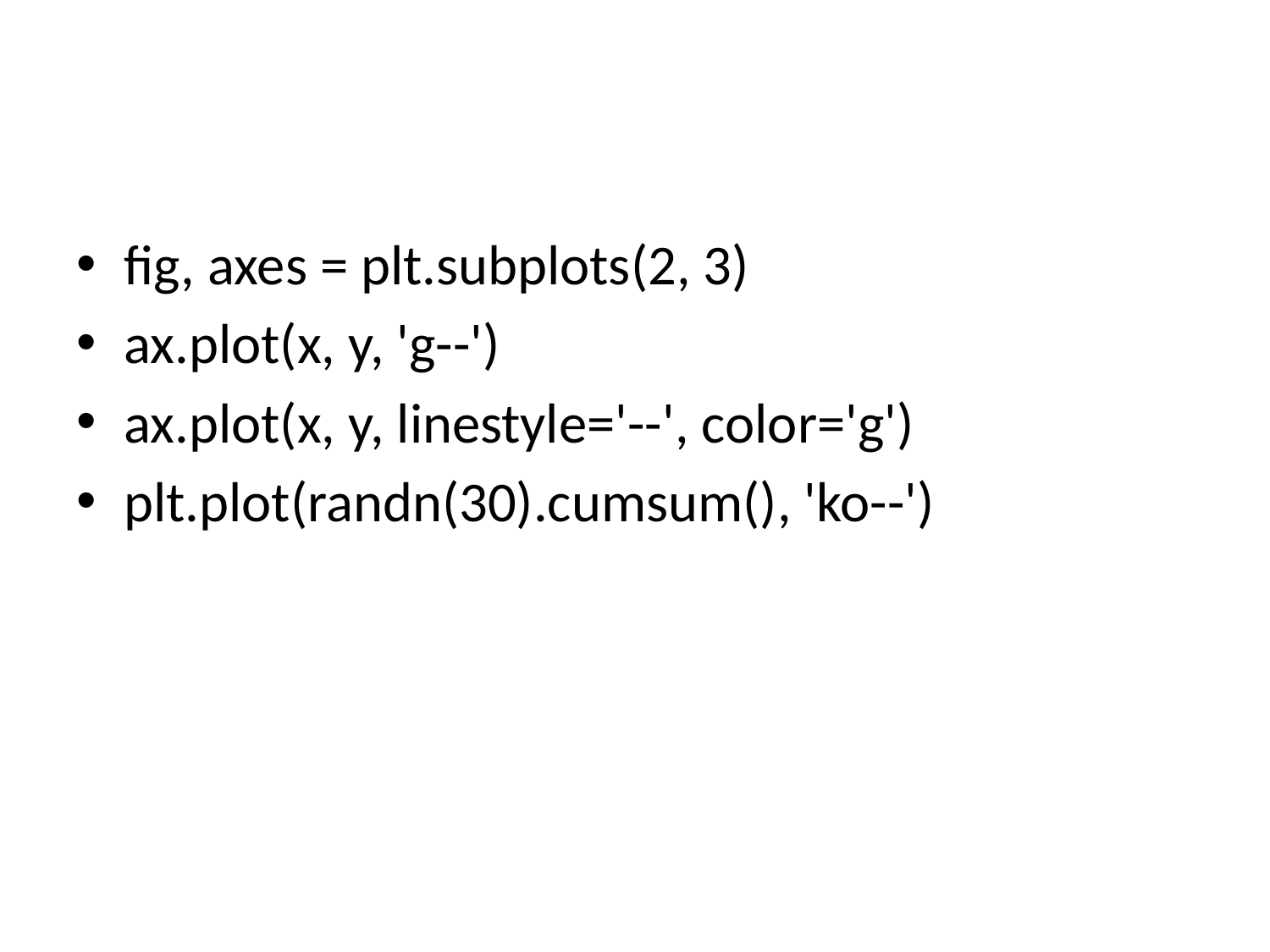

#
fig, axes = plt.subplots(2, 3)
ax.plot(x, y, 'g--')
ax.plot(x, y, linestyle='--', color='g')
plt.plot(randn(30).cumsum(), 'ko--')